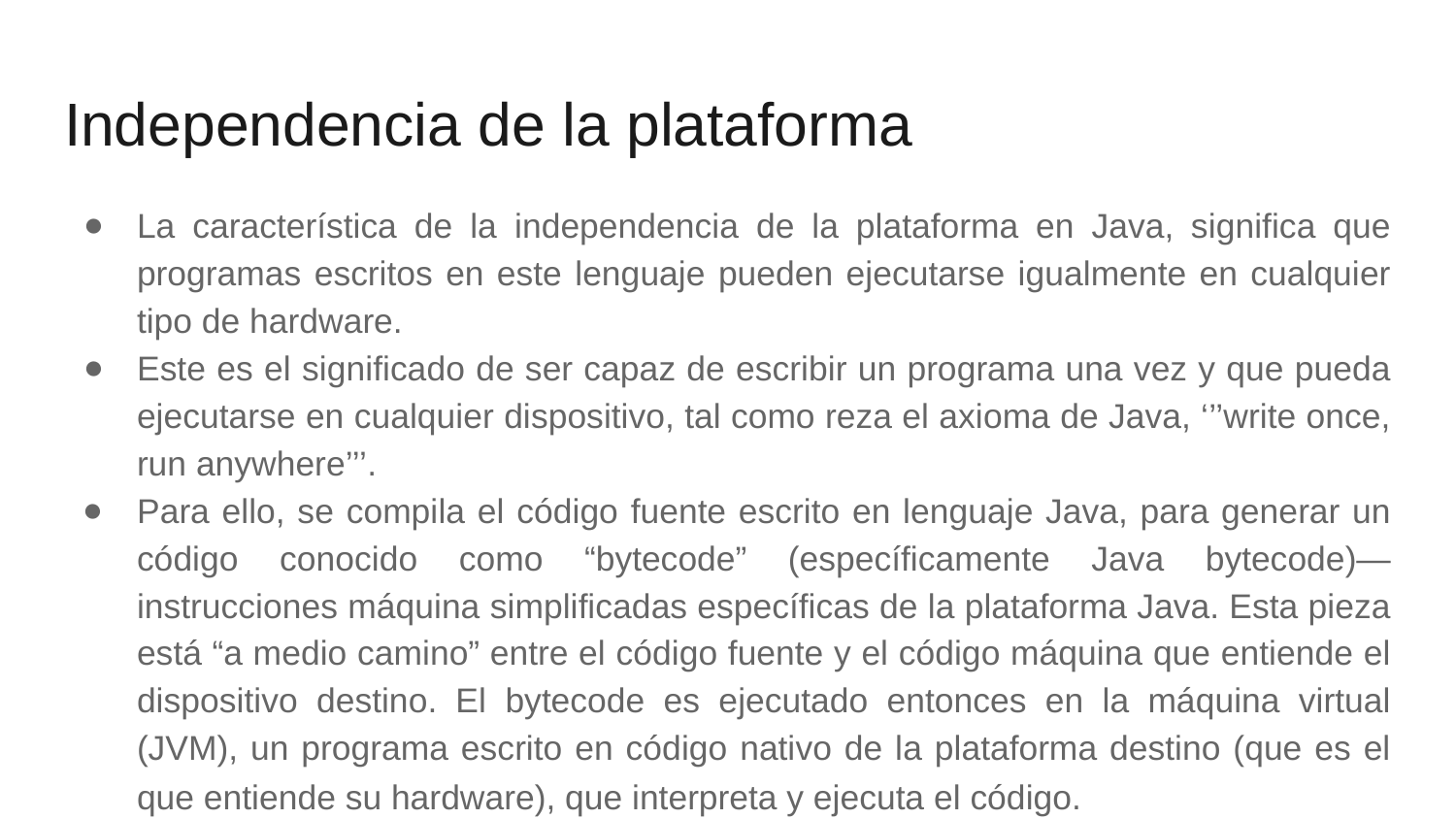

# Independencia de la plataforma
La característica de la independencia de la plataforma en Java, significa que programas escritos en este lenguaje pueden ejecutarse igualmente en cualquier tipo de hardware.
Este es el significado de ser capaz de escribir un programa una vez y que pueda ejecutarse en cualquier dispositivo, tal como reza el axioma de Java, ‘’’write once, run anywhere’’’.
Para ello, se compila el código fuente escrito en lenguaje Java, para generar un código conocido como “bytecode” (específicamente Java bytecode)—instrucciones máquina simplificadas específicas de la plataforma Java. Esta pieza está “a medio camino” entre el código fuente y el código máquina que entiende el dispositivo destino. El bytecode es ejecutado entonces en la máquina virtual (JVM), un programa escrito en código nativo de la plataforma destino (que es el que entiende su hardware), que interpreta y ejecuta el código.